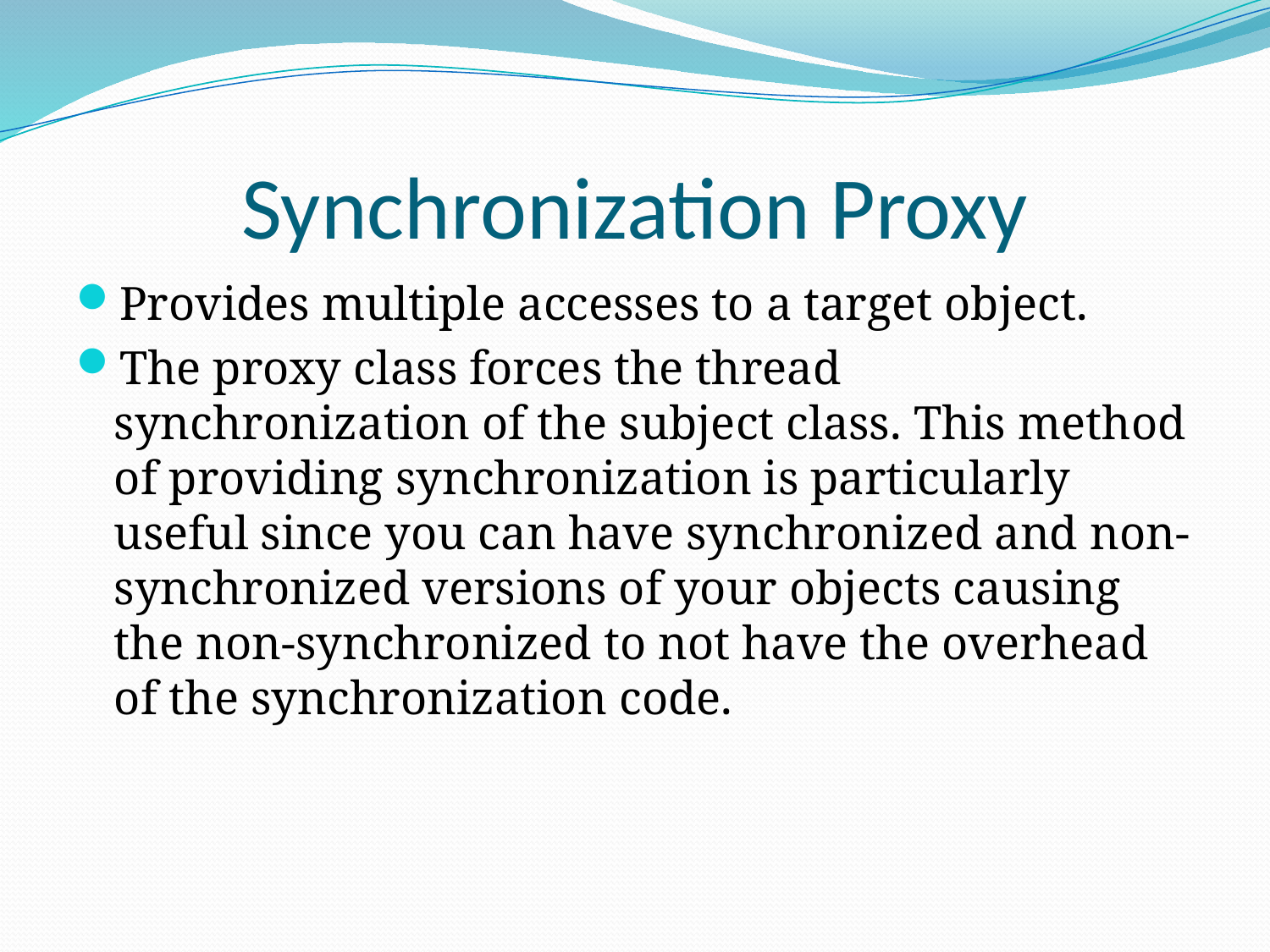

# Synchronization Proxy
Provides multiple accesses to a target object.
The proxy class forces the thread synchronization of the subject class. This method of providing synchronization is particularly useful since you can have synchronized and non-synchronized versions of your objects causing the non-synchronized to not have the overhead of the synchronization code.